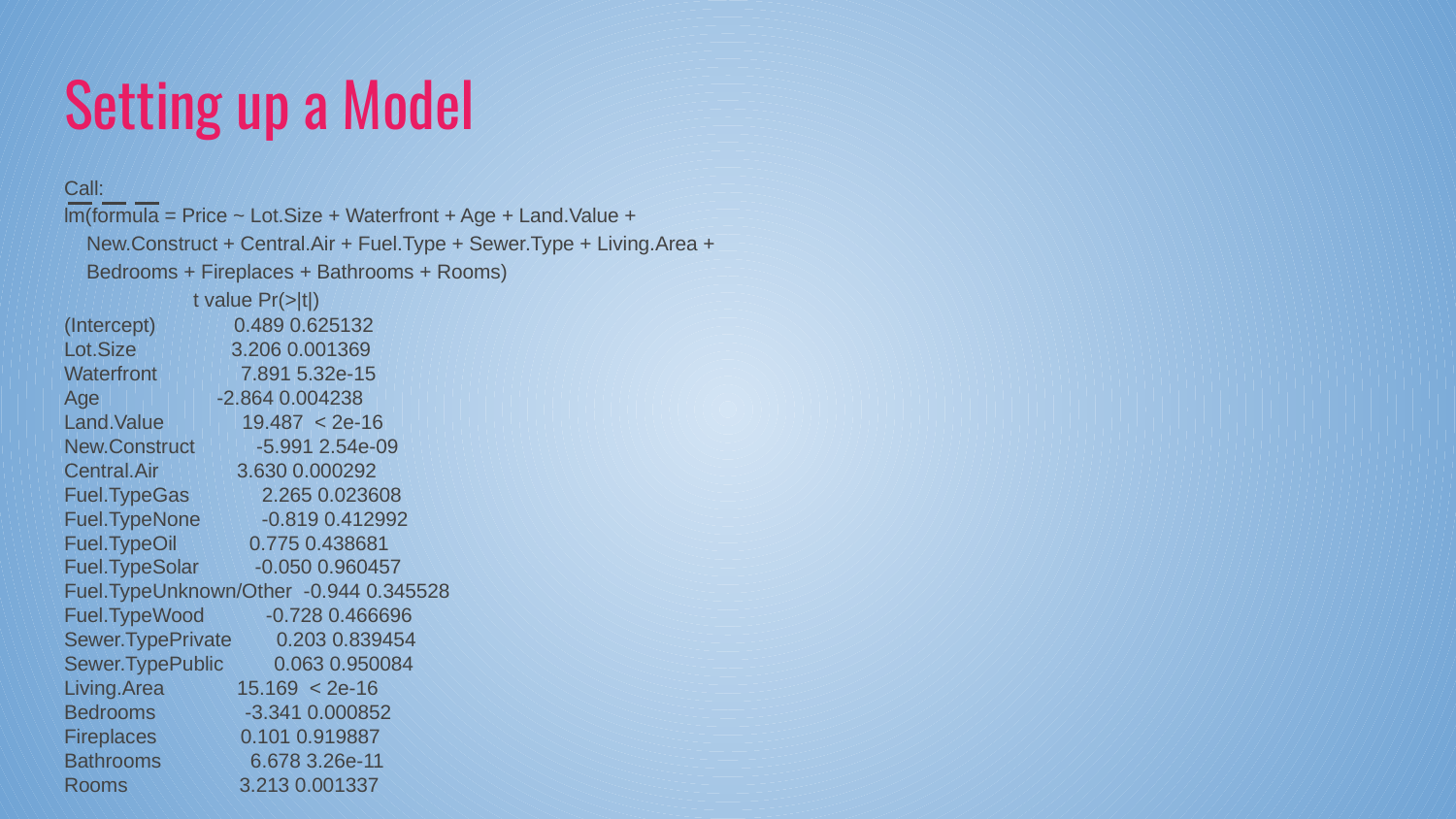

# Setting up a Model
Call:
lm(formula = Price ~ Lot.Size + Waterfront + Age + Land.Value +
    New.Construct + Central.Air + Fuel.Type + Sewer.Type + Living.Area +
    Bedrooms + Fireplaces + Bathrooms + Rooms)
                   t value Pr(>|t|)
(Intercept)              0.489 0.625132
Lot.Size                 3.206 0.001369
Waterfront               7.891 5.32e-15
Age                     -2.864 0.004238
Land.Value              19.487  < 2e-16
New.Construct           -5.991 2.54e-09
Central.Air              3.630 0.000292
Fuel.TypeGas             2.265 0.023608
Fuel.TypeNone           -0.819 0.412992
Fuel.TypeOil             0.775 0.438681
Fuel.TypeSolar          -0.050 0.960457
Fuel.TypeUnknown/Other  -0.944 0.345528
Fuel.TypeWood           -0.728 0.466696
Sewer.TypePrivate        0.203 0.839454
Sewer.TypePublic         0.063 0.950084
Living.Area             15.169  < 2e-16
Bedrooms                -3.341 0.000852
Fireplaces               0.101 0.919887
Bathrooms                6.678 3.26e-11
Rooms                    3.213 0.001337